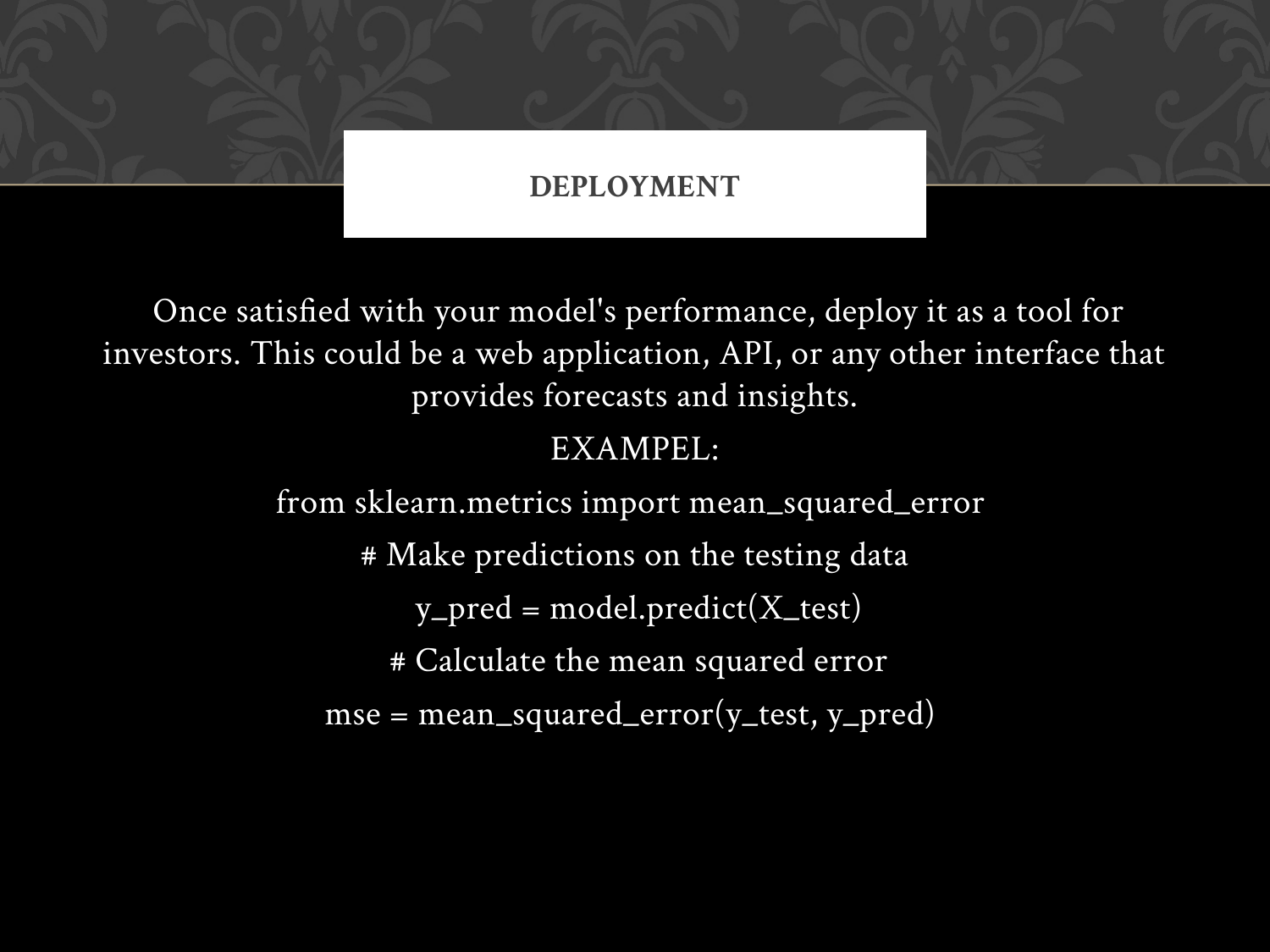

# Deployment
 Once satisfied with your model's performance, deploy it as a tool for investors. This could be a web application, API, or any other interface that provides forecasts and insights.
EXAMPEL:
from sklearn.metrics import mean_squared_error
# Make predictions on the testing data
 y_pred = model.predict(X_test)
 # Calculate the mean squared error
mse = mean_squared_error(y_test, y_pred)